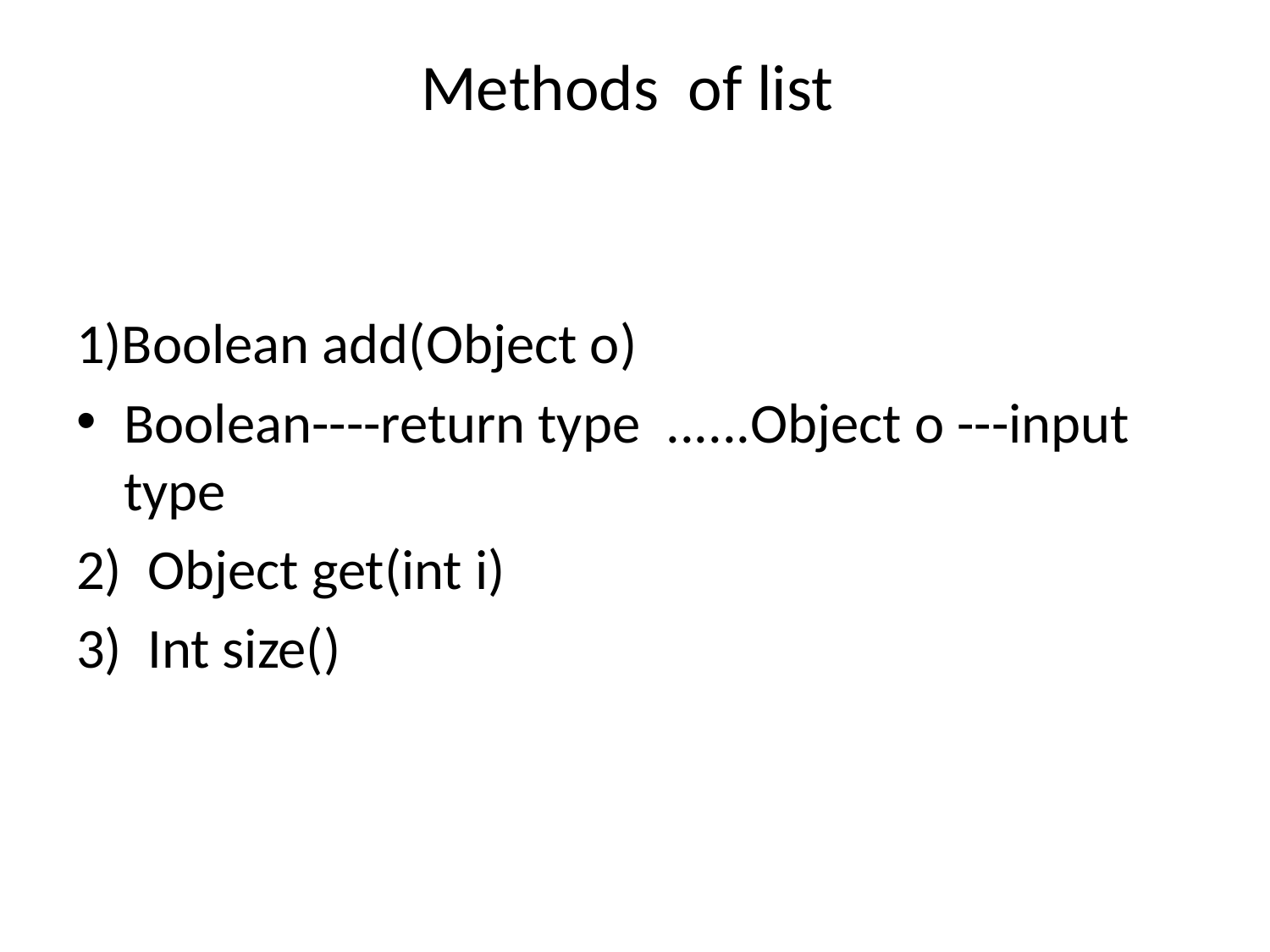

# Methods  of list

1)Boolean add(Object o)
Boolean----return type  ......Object o ---input type
Object get(int i)
Int size()